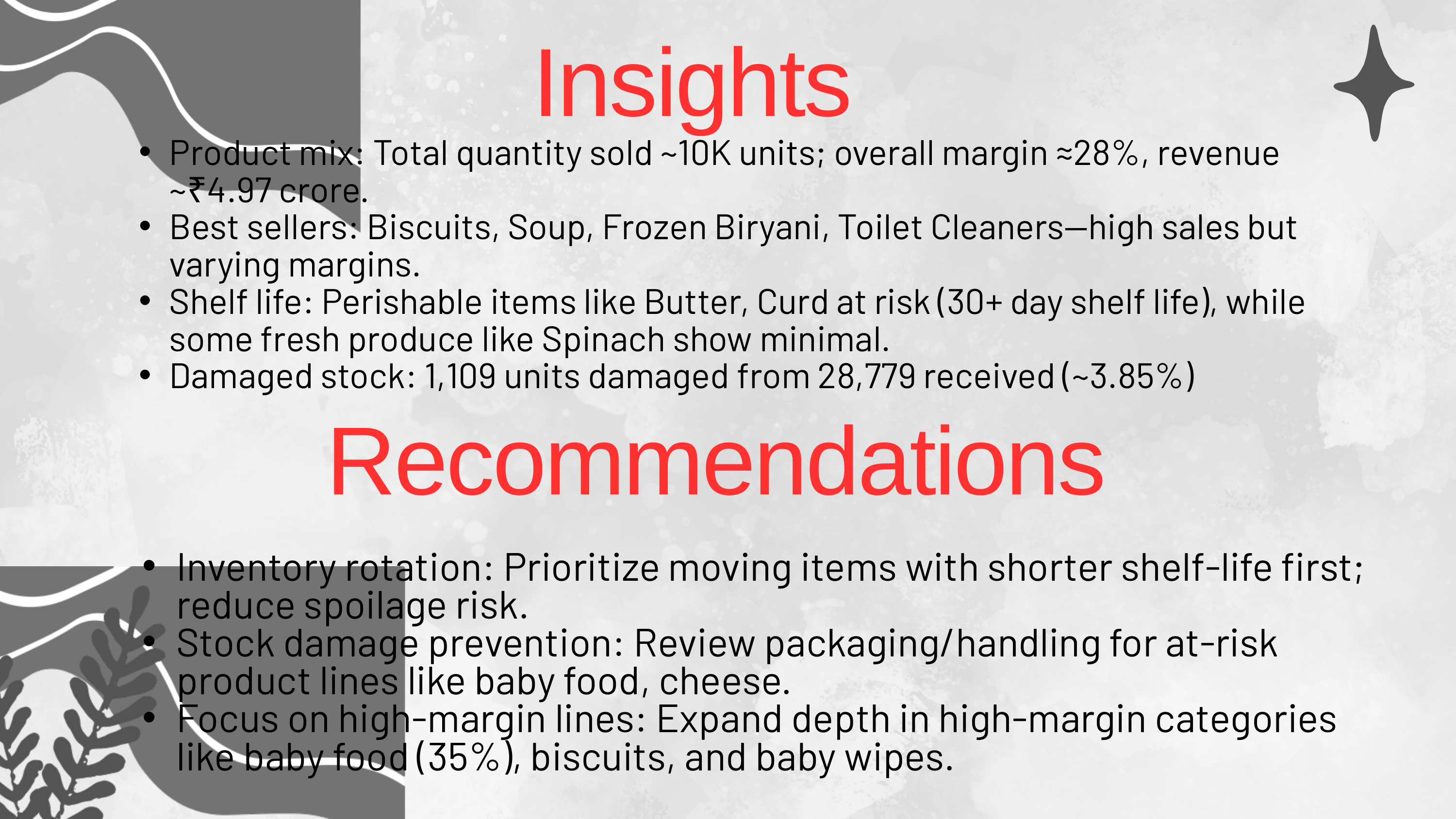

Insights

Product mix: Total quantity sold ~10K units; overall margin ≈28%, revenue ~₹4.97 crore.
Best sellers: Biscuits, Soup, Frozen Biryani, Toilet Cleaners—high sales but varying margins.
Shelf life: Perishable items like Butter, Curd at risk (30+ day shelf life), while some fresh produce like Spinach show minimal.
Damaged stock: 1,109 units damaged from 28,779 received (~3.85%)

Recommendations
Inventory rotation: Prioritize moving items with shorter shelf‑life first; reduce spoilage risk.
Stock damage prevention: Review packaging/handling for at‑risk product lines like baby food, cheese.
Focus on high‑margin lines: Expand depth in high‑margin categories like baby food (35%), biscuits, and baby wipes.